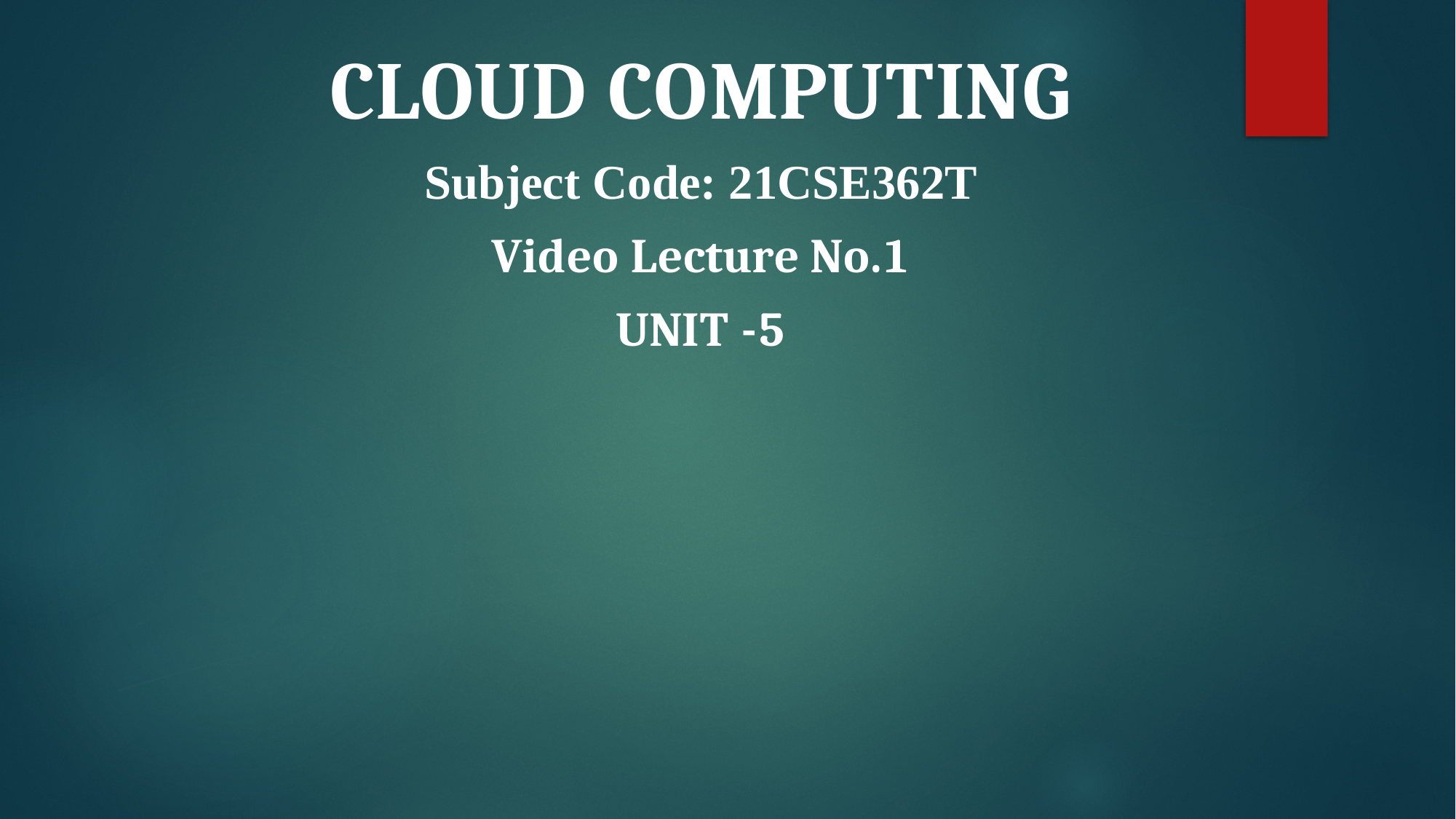

CLOUD COMPUTING
Subject Code: 21CSE362T
Video Lecture No.1
UNIT -5